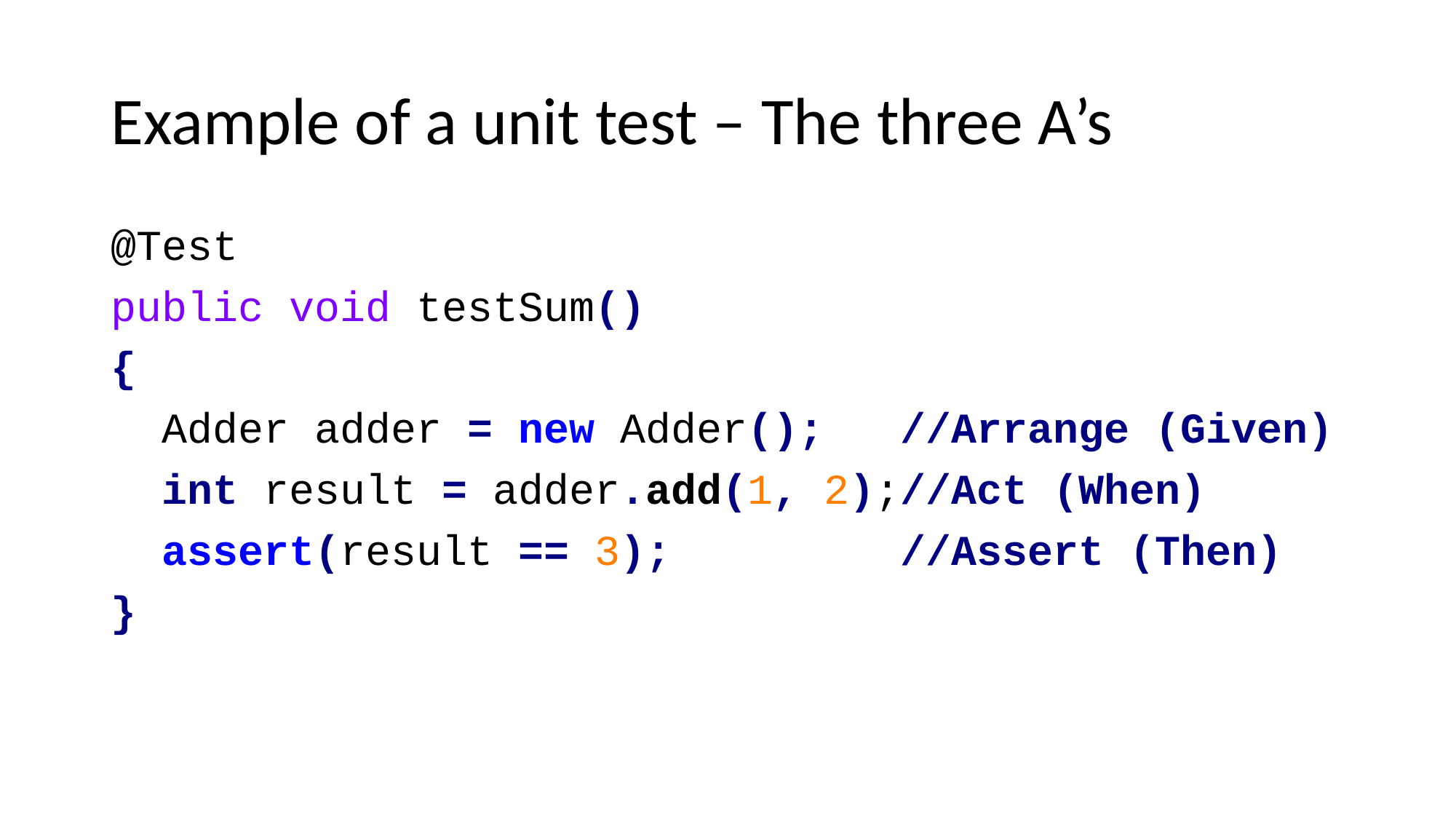

# Example of a unit test – The three A’s
@Test
public void testSum()
{
  Adder adder = new Adder();   //Arrange (Given)
  int result = adder.add(1, 2);//Act (When)
  assert(result == 3);         //Assert (Then)
}